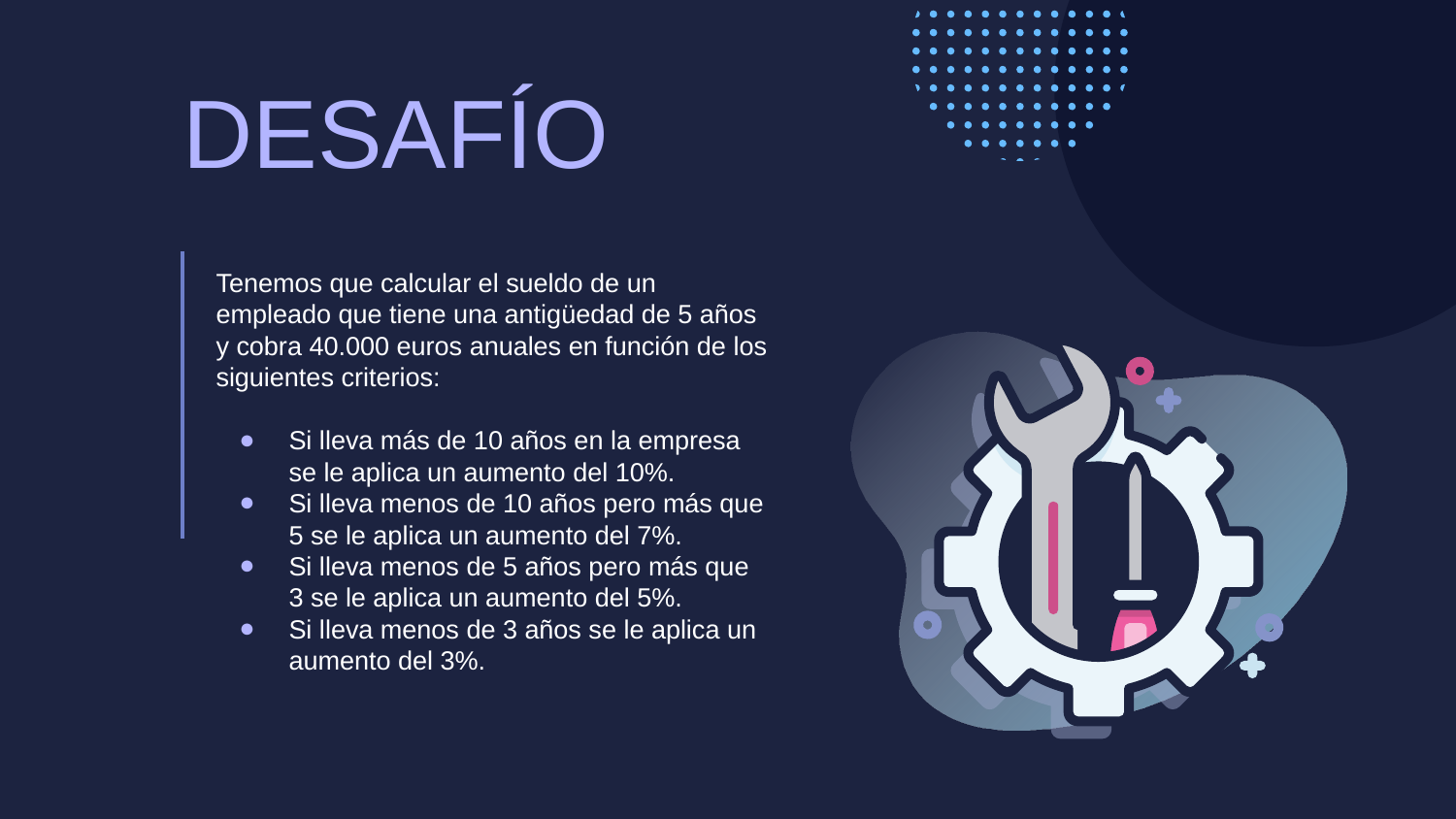

DESAFÍO
Tenemos que calcular el sueldo de un empleado que tiene una antigüedad de 5 años y cobra 40.000 euros anuales en función de los siguientes criterios:

Si lleva más de 10 años en la empresa se le aplica un aumento del 10%.
Si lleva menos de 10 años pero más que 5 se le aplica un aumento del 7%.
Si lleva menos de 5 años pero más que 3 se le aplica un aumento del 5%.
Si lleva menos de 3 años se le aplica un aumento del 3%.